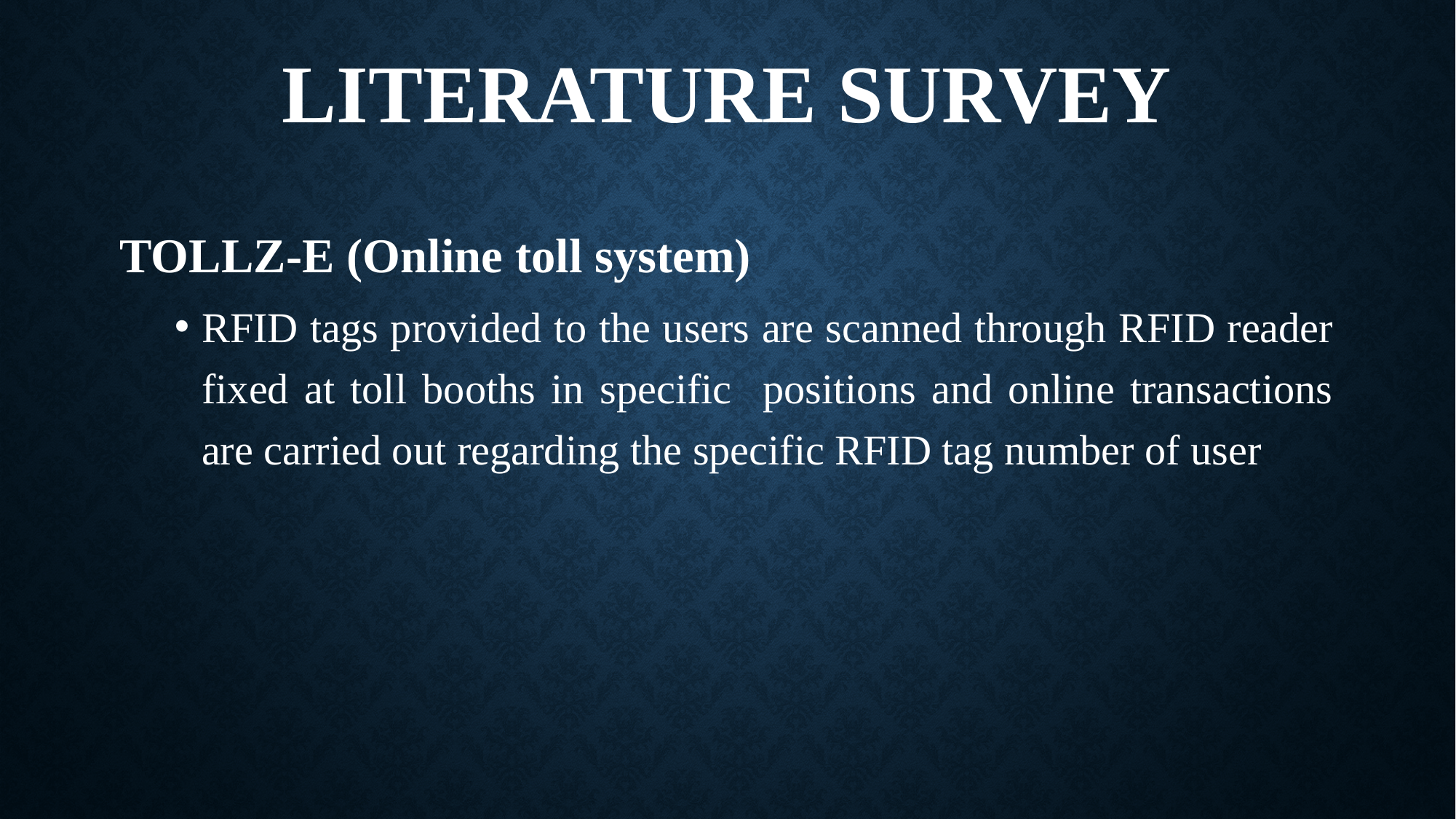

# LITERATURE SURVEY
TOLLZ-E (Online toll system)
RFID tags provided to the users are scanned through RFID reader fixed at toll booths in specific  positions and online transactions are carried out regarding the specific RFID tag number of user